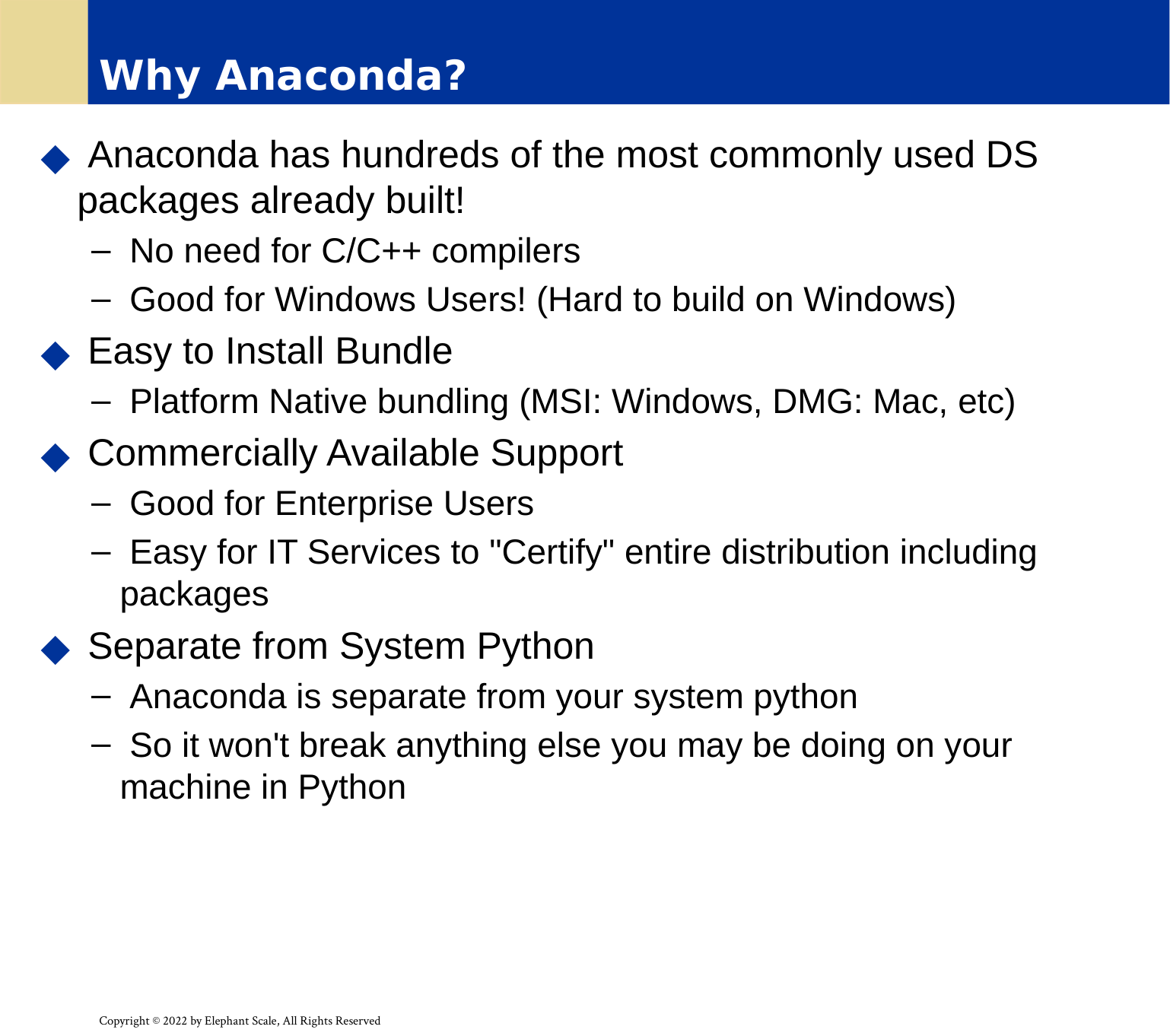

# Why Anaconda?
 Anaconda has hundreds of the most commonly used DS packages already built!
 No need for C/C++ compilers
 Good for Windows Users! (Hard to build on Windows)
 Easy to Install Bundle
 Platform Native bundling (MSI: Windows, DMG: Mac, etc)
 Commercially Available Support
 Good for Enterprise Users
 Easy for IT Services to "Certify" entire distribution including packages
 Separate from System Python
 Anaconda is separate from your system python
 So it won't break anything else you may be doing on your machine in Python
Copyright © 2022 by Elephant Scale, All Rights Reserved